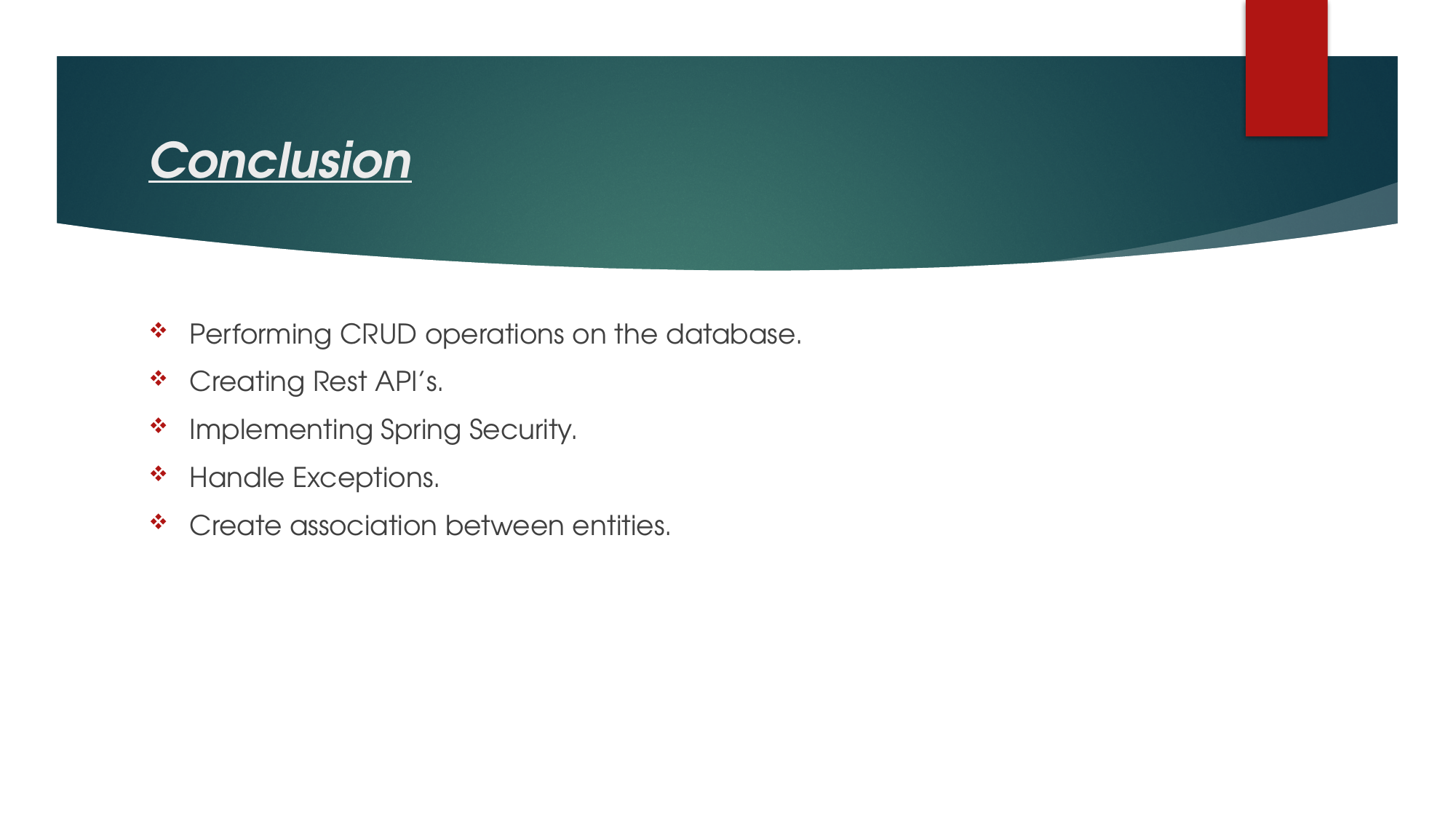

# Conclusion
Performing CRUD operations on the database.
Creating Rest API’s.
Implementing Spring Security.
Handle Exceptions.
Create association between entities.